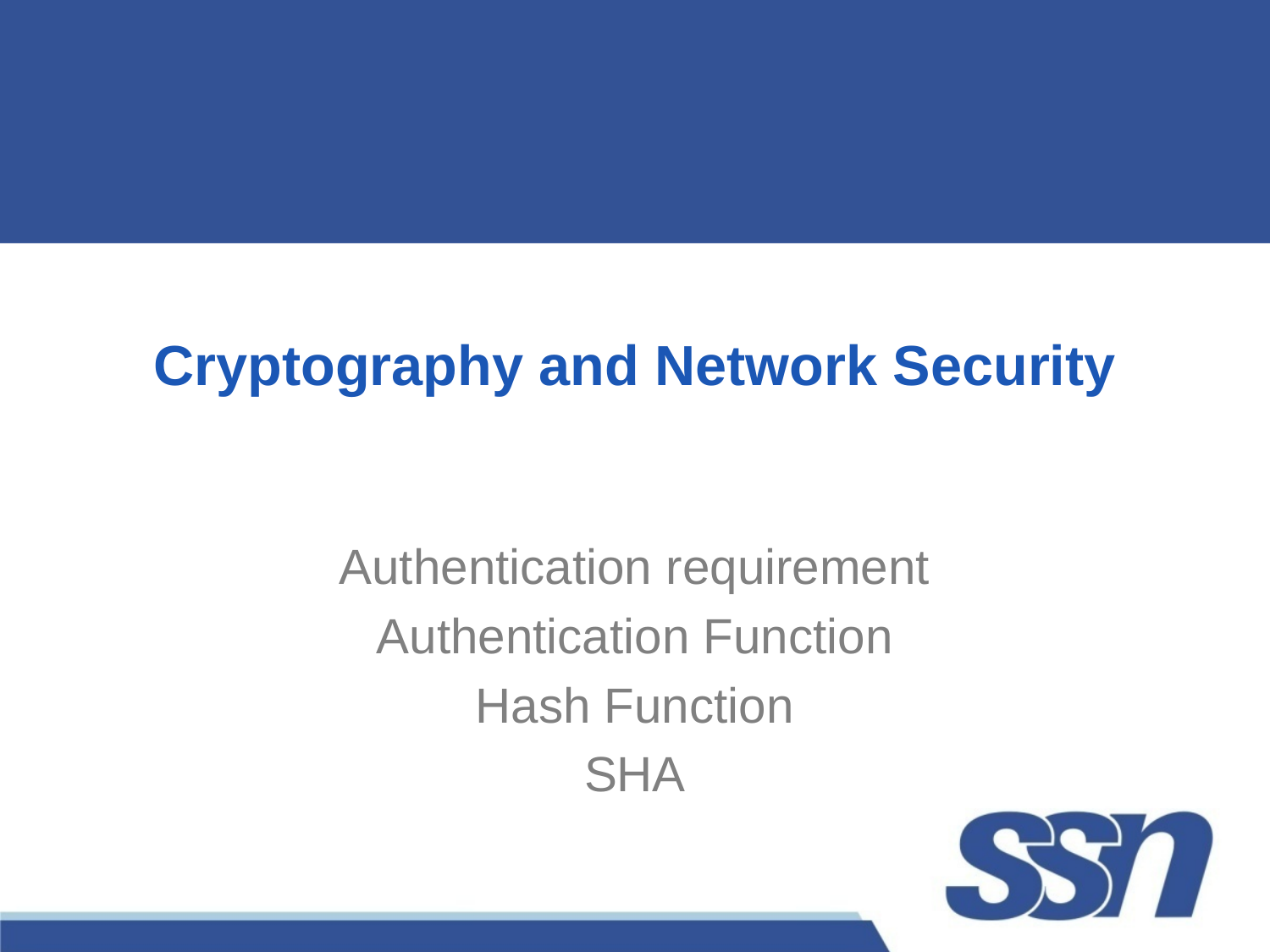

# Cryptography and Network Security
Authentication requirement
Authentication Function
Hash Function
SHA